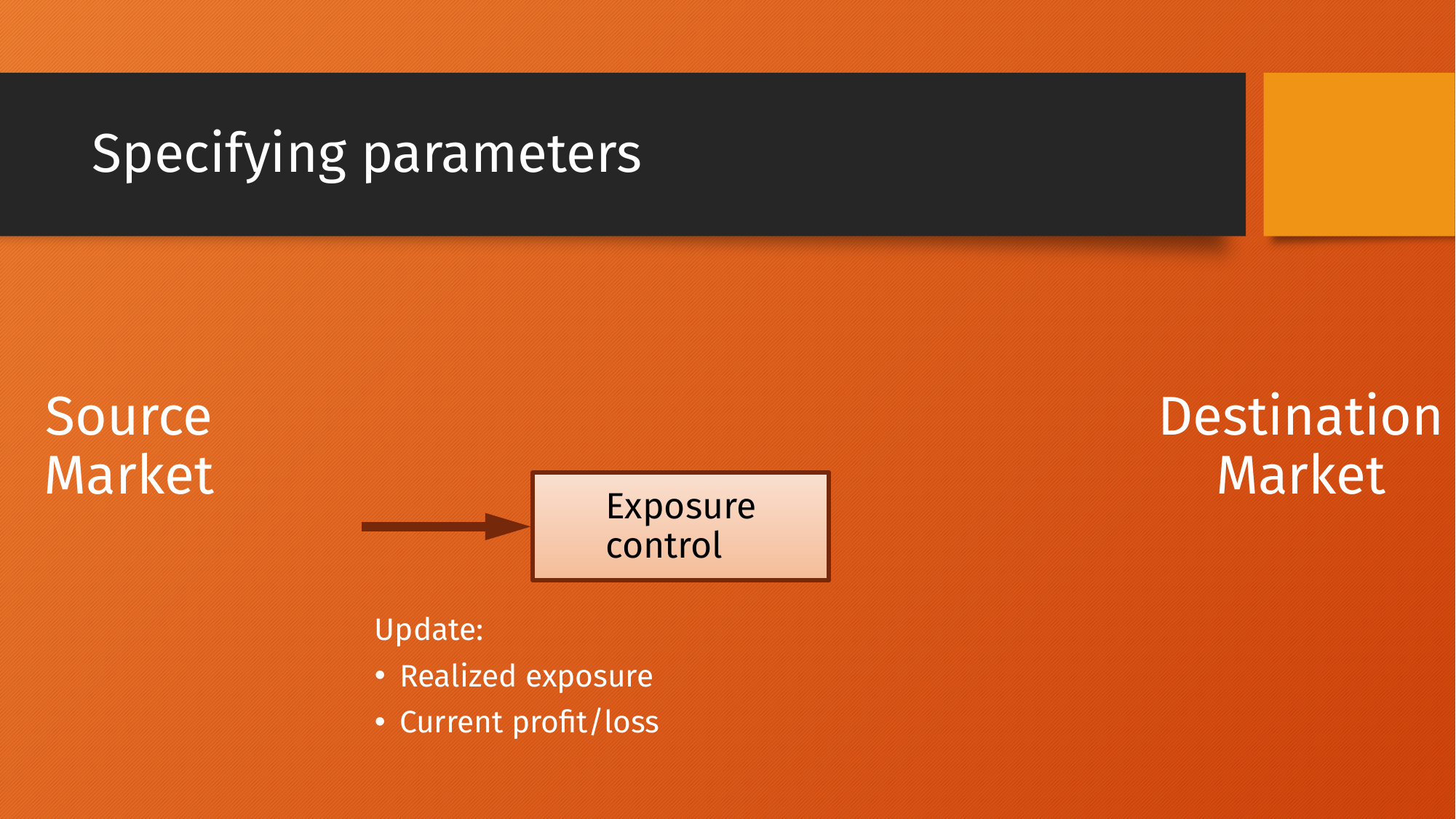

# Specifying parameters
Source
Market
Destination
Market
Exposure control
Update:
Realized exposure
Current profit/loss